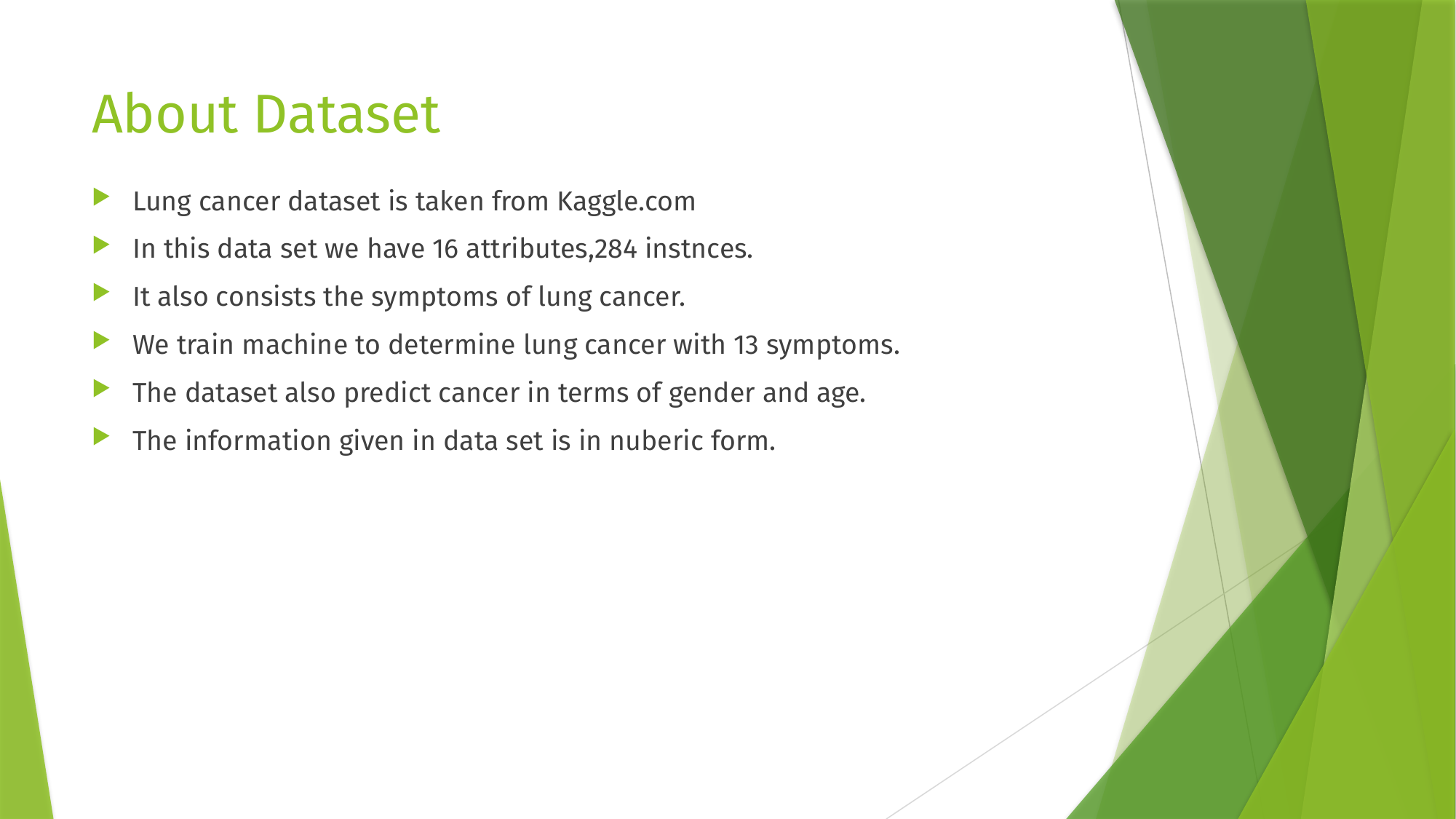

# About Dataset
Lung cancer dataset is taken from Kaggle.com
In this data set we have 16 attributes,284 instnces.
It also consists the symptoms of lung cancer.
We train machine to determine lung cancer with 13 symptoms.
The dataset also predict cancer in terms of gender and age.
The information given in data set is in nuberic form.